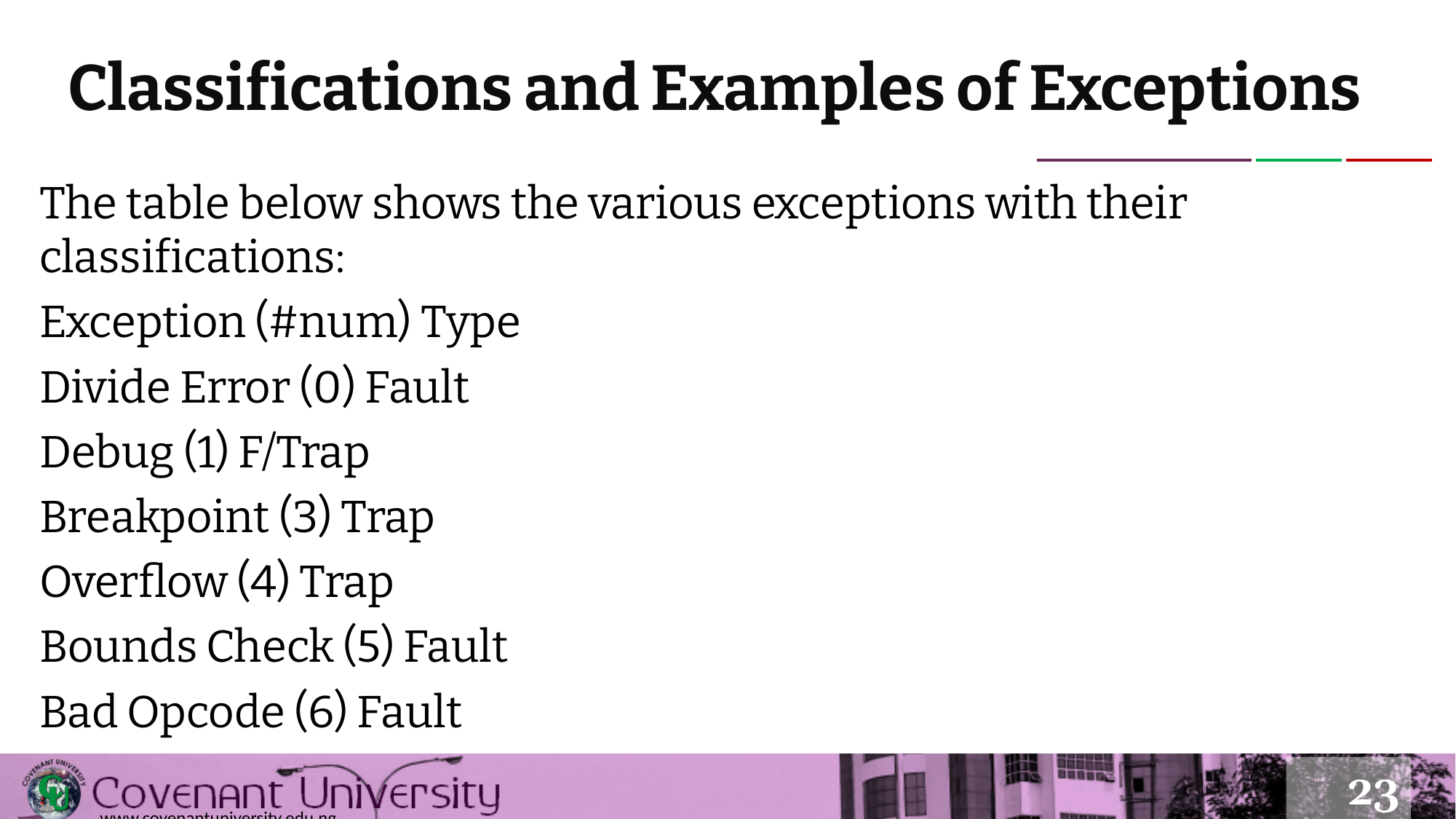

# Classifications and Examples of Exceptions
The table below shows the various exceptions with their classifications:
Exception (#num) Type
Divide Error (0) Fault
Debug (1) F/Trap
Breakpoint (3) Trap
Overflow (4) Trap
Bounds Check (5) Fault
Bad Opcode (6) Fault